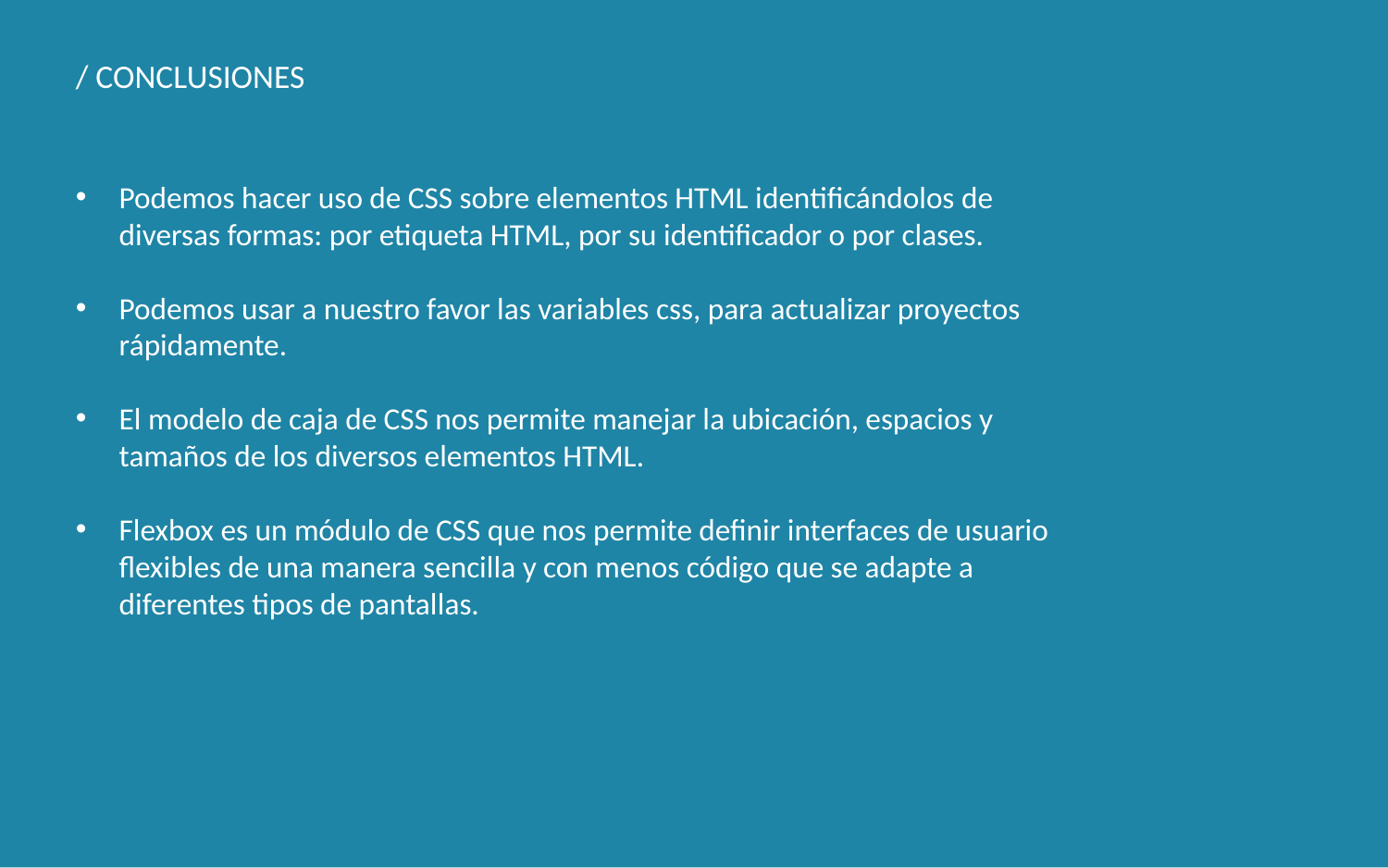

/ CONCLUSIONES
Podemos hacer uso de CSS sobre elementos HTML identificándolos de diversas formas: por etiqueta HTML, por su identificador o por clases.

Podemos usar a nuestro favor las variables css, para actualizar proyectos rápidamente.

El modelo de caja de CSS nos permite manejar la ubicación, espacios y tamaños de los diversos elementos HTML.

Flexbox es un módulo de CSS que nos permite definir interfaces de usuario flexibles de una manera sencilla y con menos código que se adapte a diferentes tipos de pantallas.